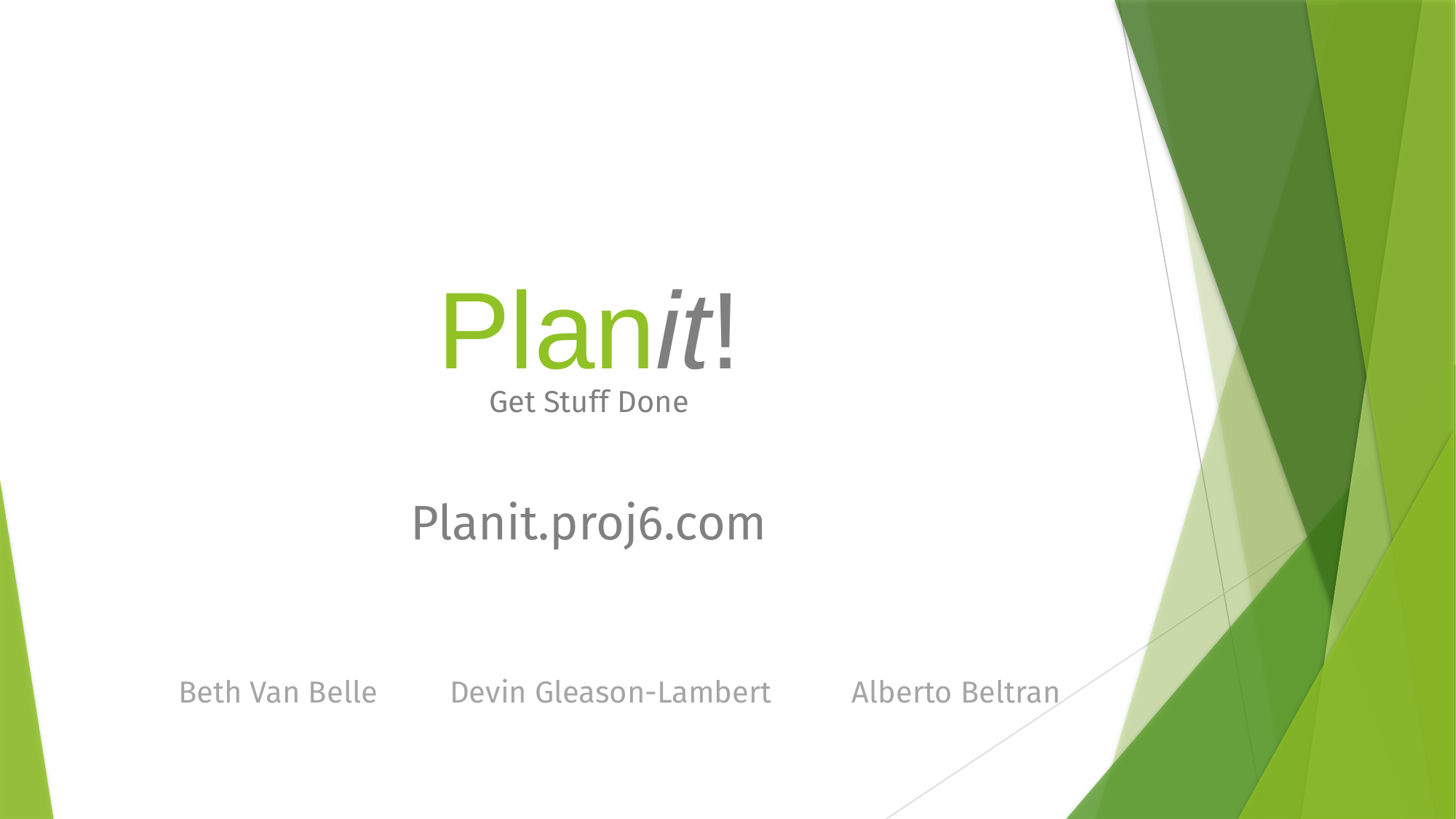

Planit!

Get Stuff Done

Planit.proj6.com
Beth Van Belle         Devin Gleason-Lambert          Alberto Beltran